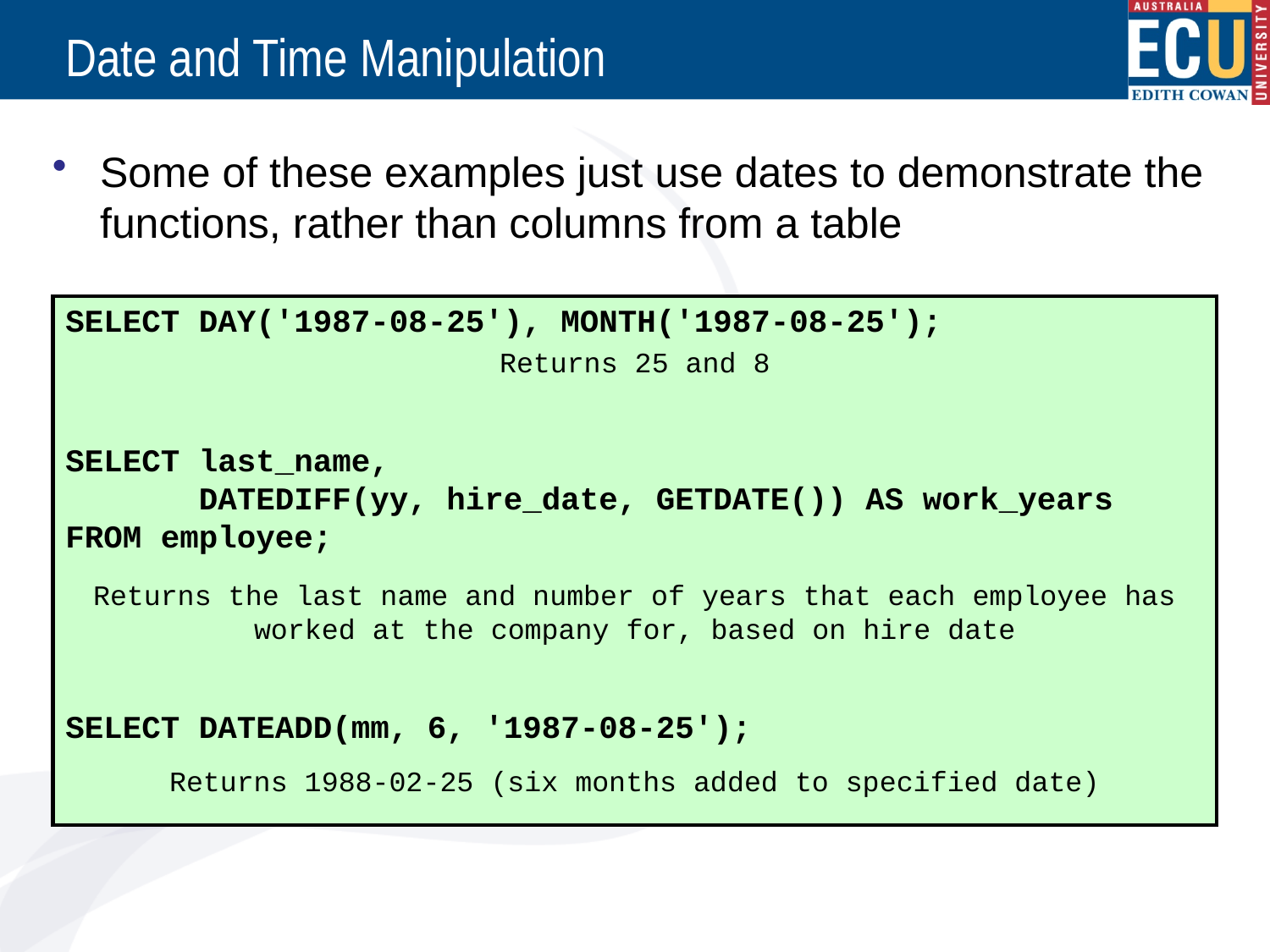

# Date and Time Manipulation
Some of these examples just use dates to demonstrate the functions, rather than columns from a table
SELECT DAY('1987-08-25'), MONTH('1987-08-25');

SELECT last_name,
       DATEDIFF(yy, hire_date, GETDATE()) AS work_years
FROM employee;

SELECT DATEADD(mm, 6, '1987-08-25');

Returns 25 and 8
Returns the last name and number of years that each employee has worked at the company for, based on hire date
Returns 1988-02-25 (six months added to specified date)